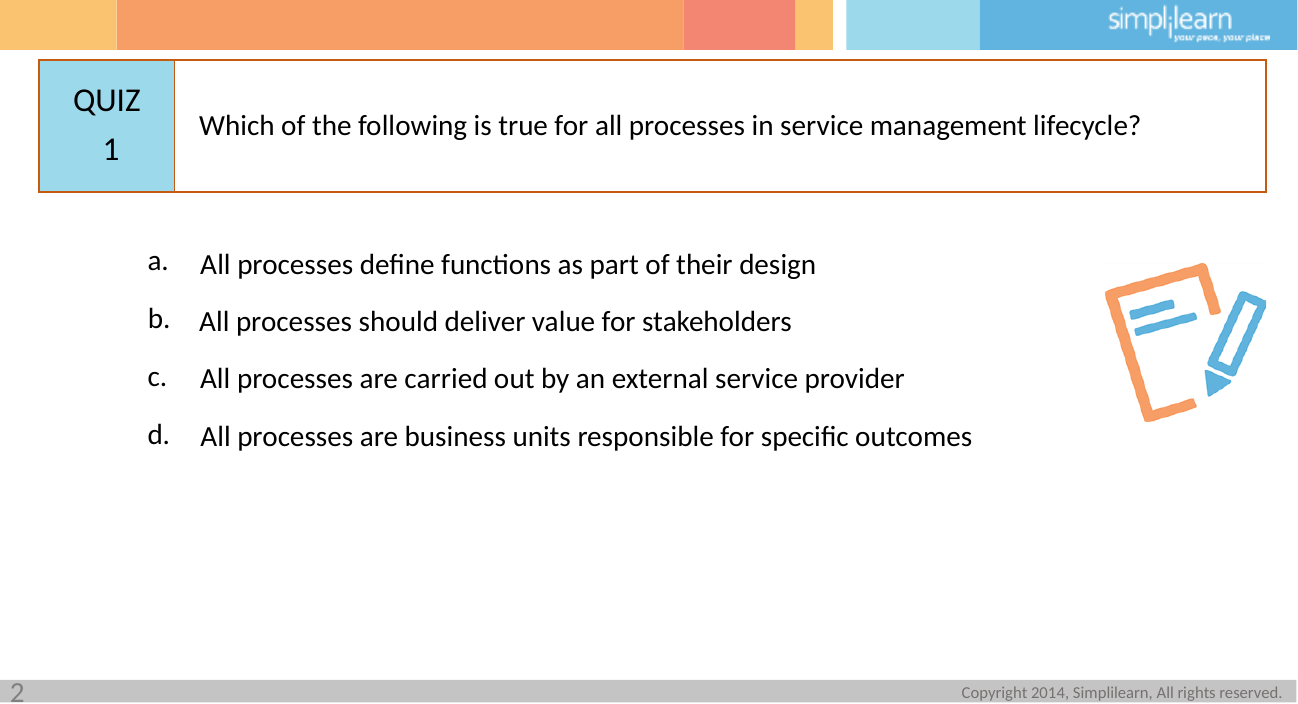

Which of the following is true for all processes in service management lifecycle?
1
All processes define functions as part of their design
All processes should deliver value for stakeholders
All processes are carried out by an external service provider
All processes are business units responsible for specific outcomes